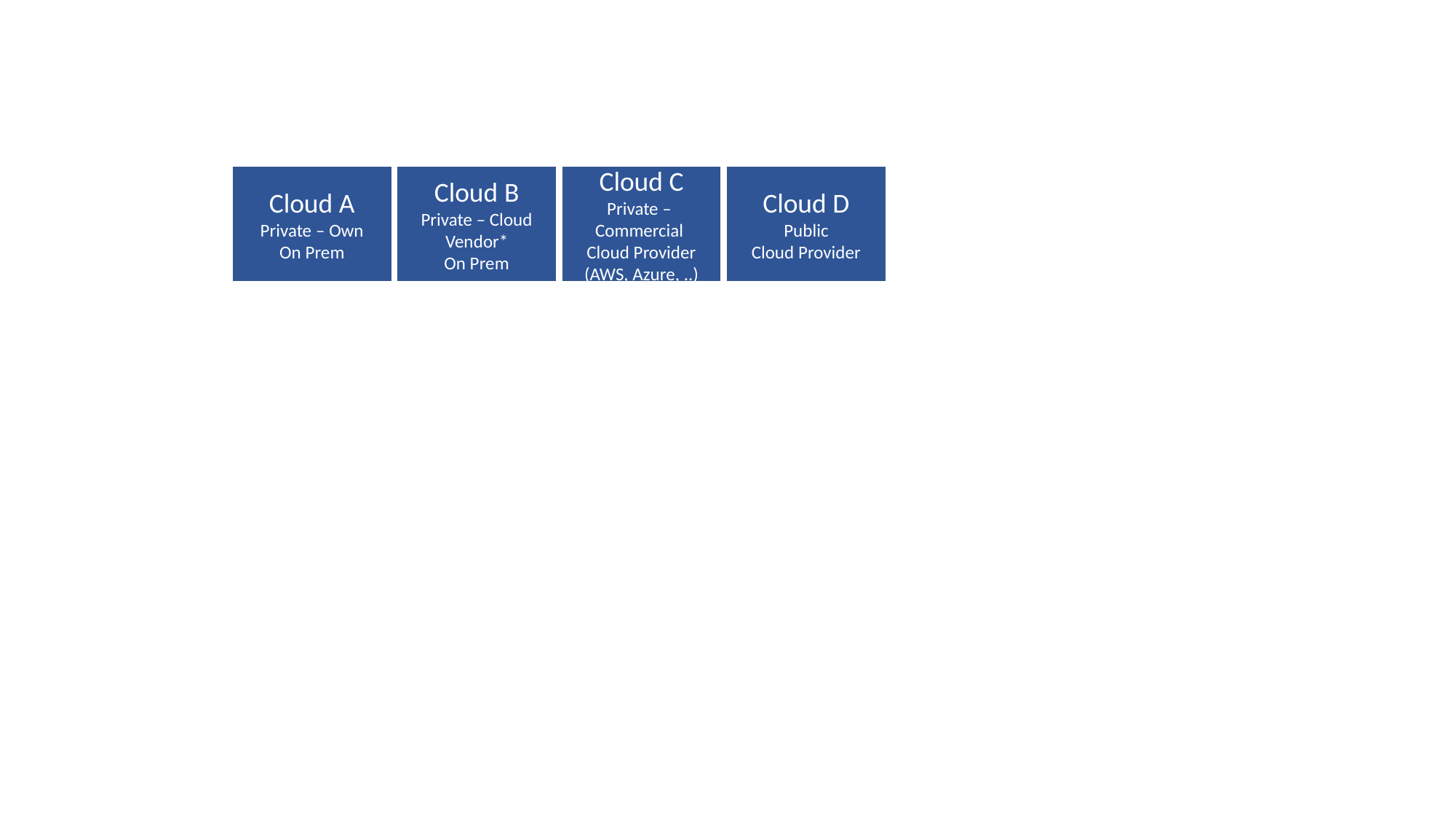

Cloud A
Private – Own
On Prem
Cloud B
Private – Cloud Vendor*
On Prem
Cloud C
Private –  Commercial
Cloud Provider (AWS, Azure, ..)
Cloud D
Public
Cloud Provider